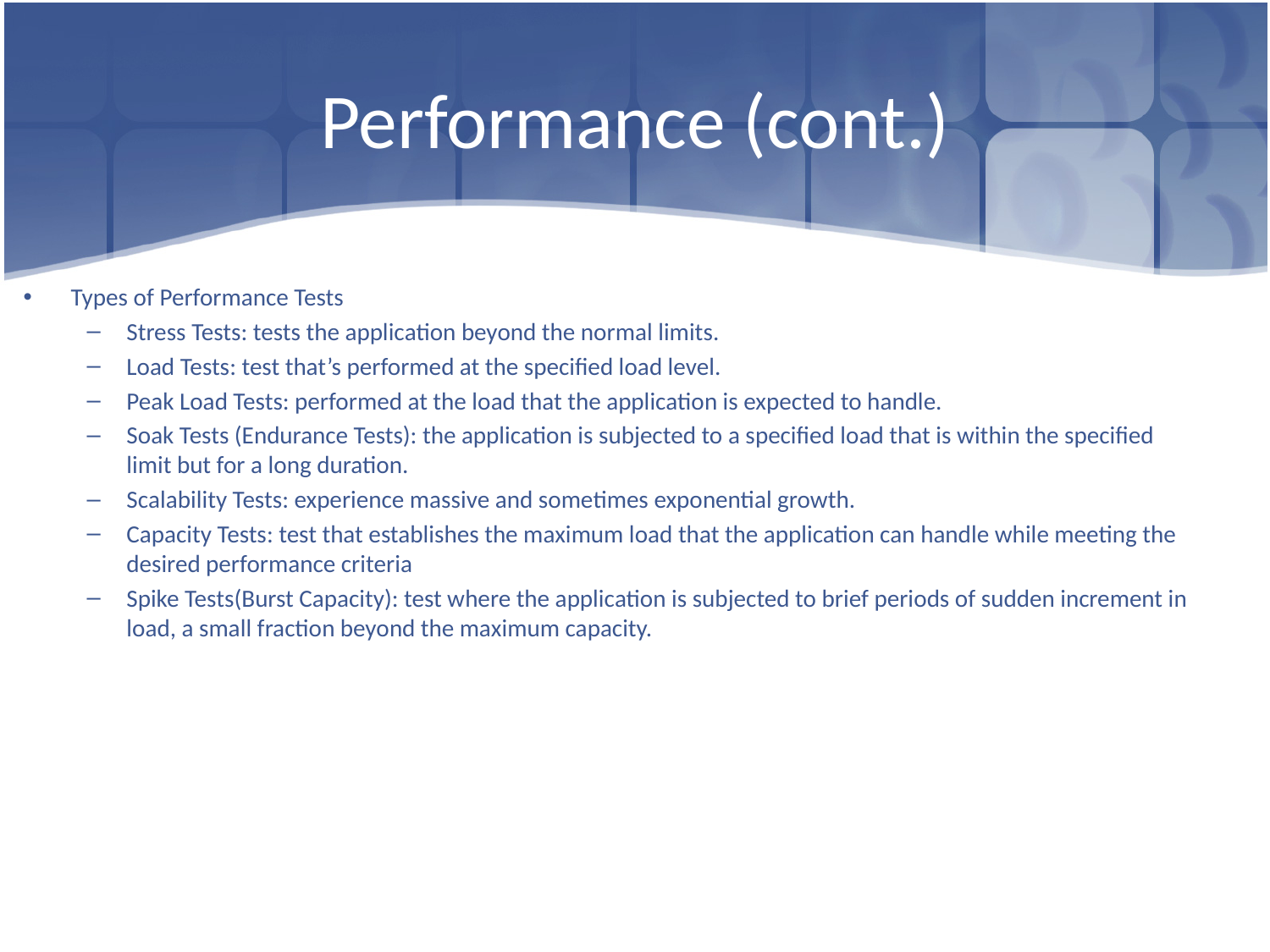

# Performance (cont.)
Types of Performance Tests
Stress Tests: tests the application beyond the normal limits.
Load Tests: test that’s performed at the specified load level.
Peak Load Tests: performed at the load that the application is expected to handle.
Soak Tests (Endurance Tests): the application is subjected to a specified load that is within the specified limit but for a long duration.
Scalability Tests: experience massive and sometimes exponential growth.
Capacity Tests: test that establishes the maximum load that the application can handle while meeting the desired performance criteria
Spike Tests(Burst Capacity): test where the application is subjected to brief periods of sudden increment in load, a small fraction beyond the maximum capacity.